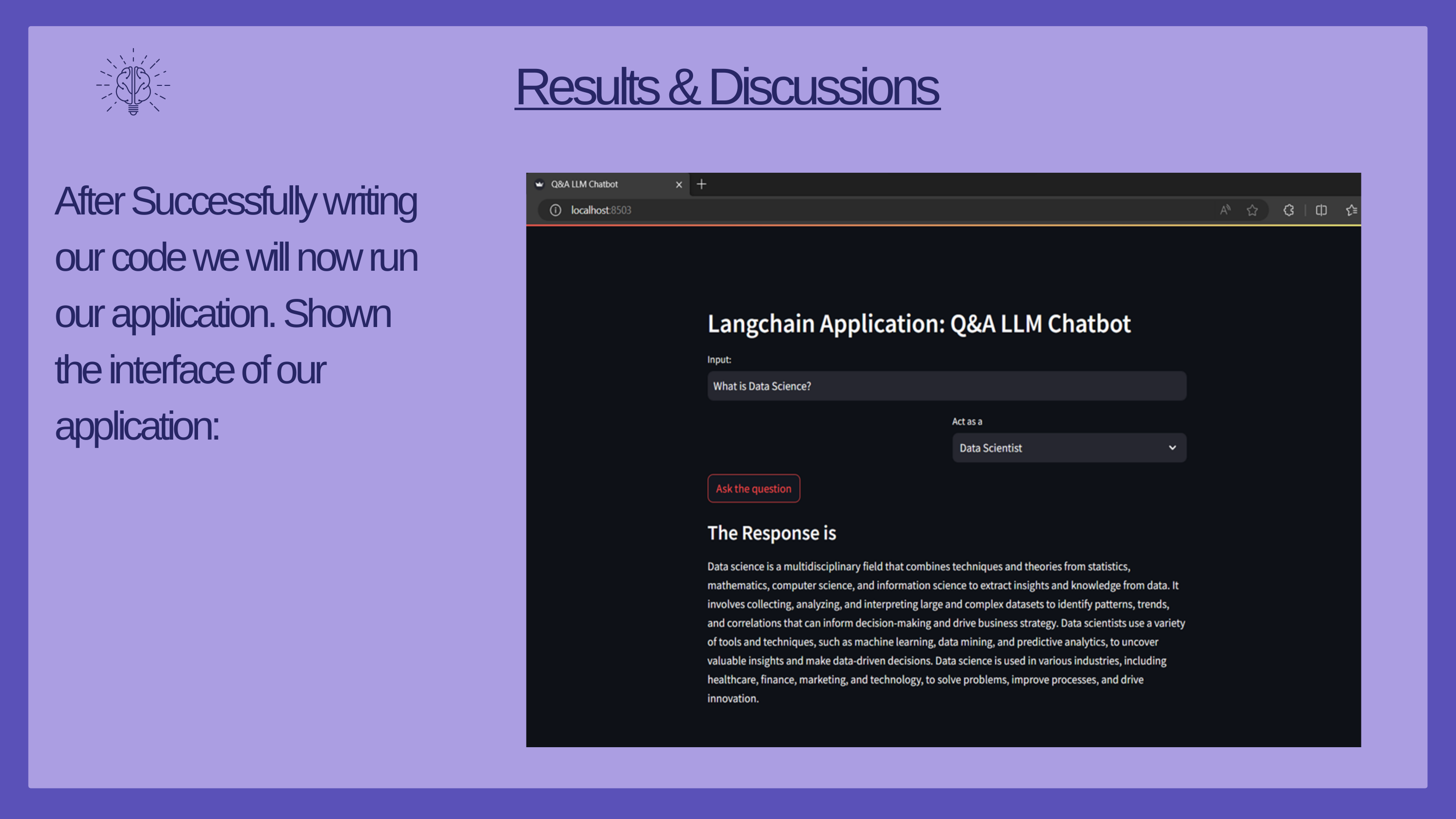

Results & Discussions
After Successfully writing
our code we will now run
our application. Shown
the interface of our
application: